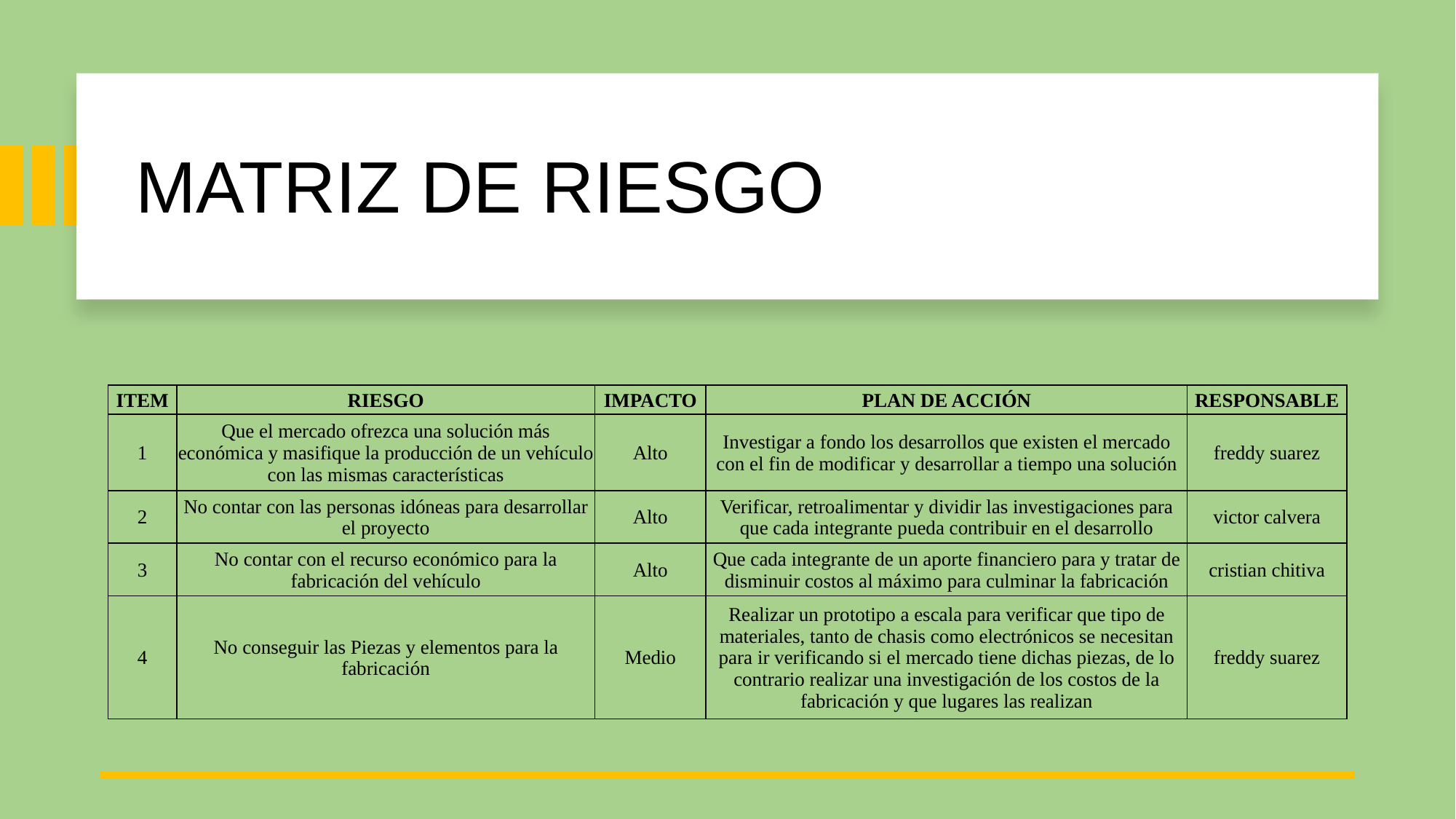

# MATRIZ DE RIESGO

| ITEM | RIESGO | IMPACTO | PLAN DE ACCIÓN | RESPONSABLE |
| --- | --- | --- | --- | --- |
| 1 | Que el mercado ofrezca una solución más económica y masifique la producción de un vehículo con las mismas características | Alto | Investigar a fondo los desarrollos que existen el mercado con el fin de modificar y desarrollar a tiempo una solución | freddy suarez |
| 2 | No contar con las personas idóneas para desarrollar el proyecto | Alto | Verificar, retroalimentar y dividir las investigaciones para que cada integrante pueda contribuir en el desarrollo | victor calvera |
| 3 | No contar con el recurso económico para la fabricación del vehículo | Alto | Que cada integrante de un aporte financiero para y tratar de disminuir costos al máximo para culminar la fabricación | cristian chitiva |
| 4 | No conseguir las Piezas y elementos para la fabricación | Medio | Realizar un prototipo a escala para verificar que tipo de materiales, tanto de chasis como electrónicos se necesitan para ir verificando si el mercado tiene dichas piezas, de lo contrario realizar una investigación de los costos de la fabricación y que lugares las realizan | freddy suarez |